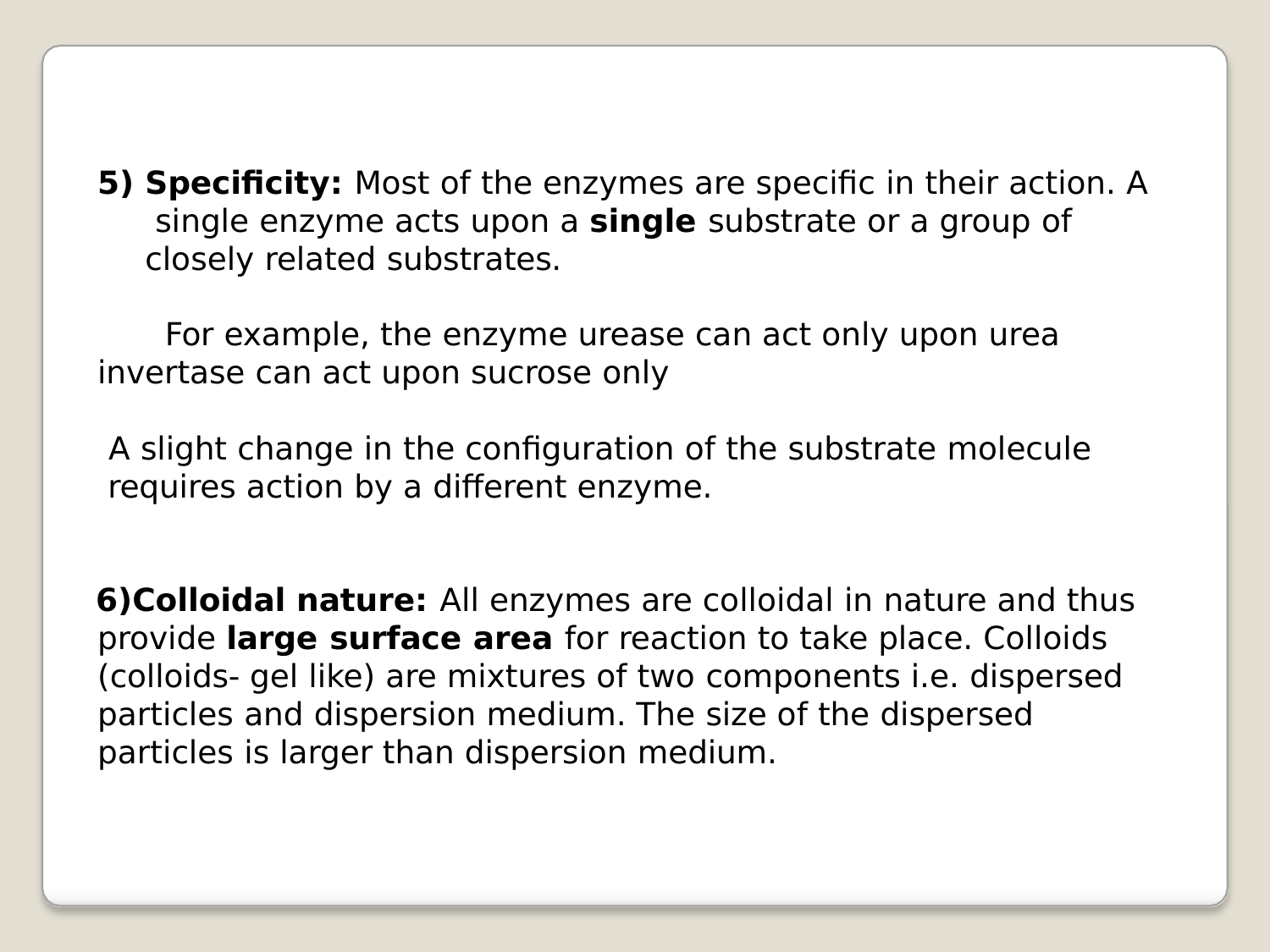

Specificity: Most of the enzymes are specific in their action. A  single enzyme acts upon a single substrate or a group of  closely related substrates.

For example, the enzyme urease can act only upon urea
invertase can act upon sucrose only

A slight change in the configuration of the substrate molecule  requires action by a different enzyme.

Colloidal nature: All enzymes are colloidal in nature and thus  provide large surface area for reaction to take place. Colloids  (colloids- gel like) are mixtures of two components i.e. dispersed  particles and dispersion medium. The size of the dispersed  particles is larger than dispersion medium.